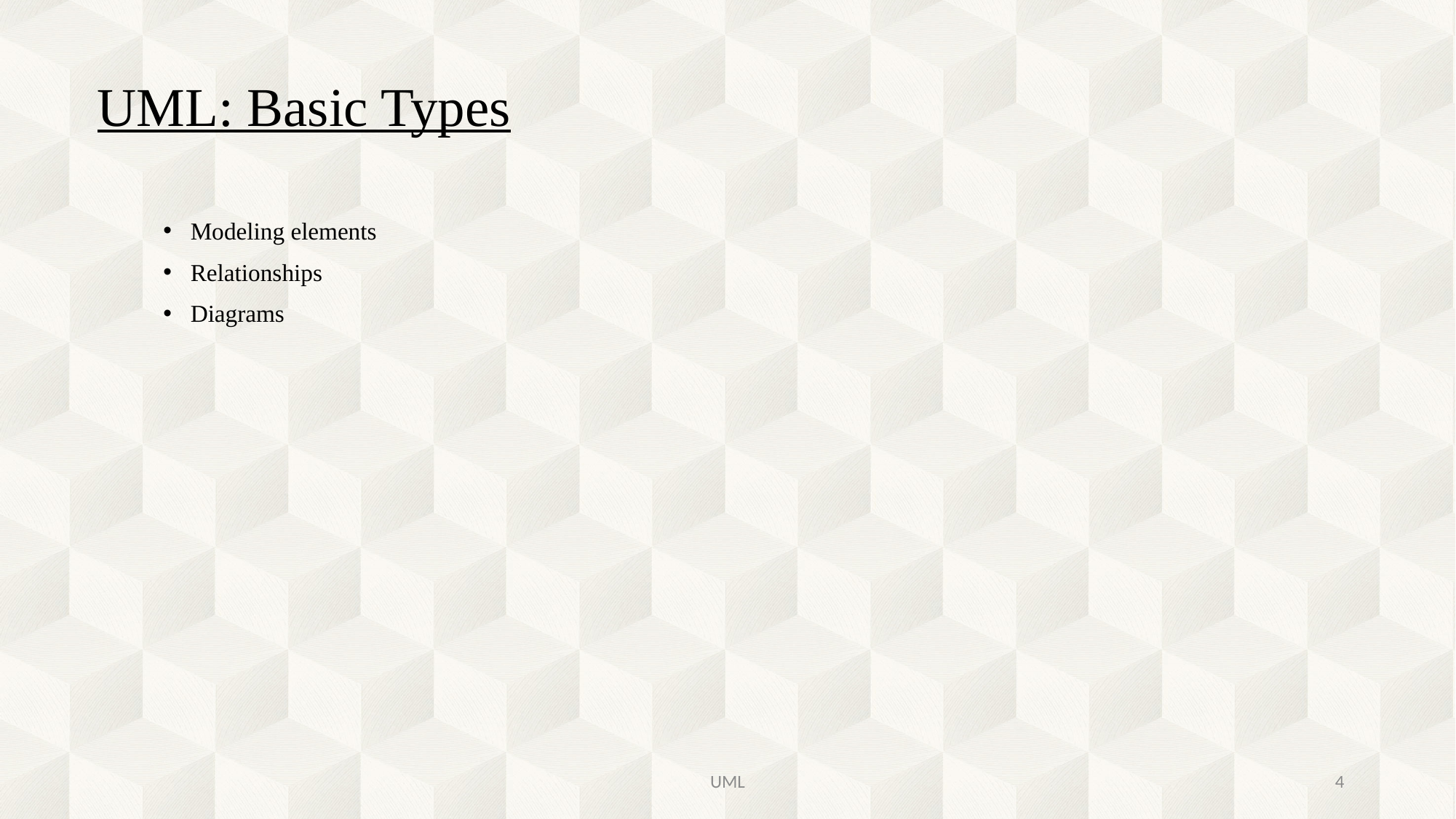

# UML: Basic Types
Modeling elements
Relationships
Diagrams
UML
4